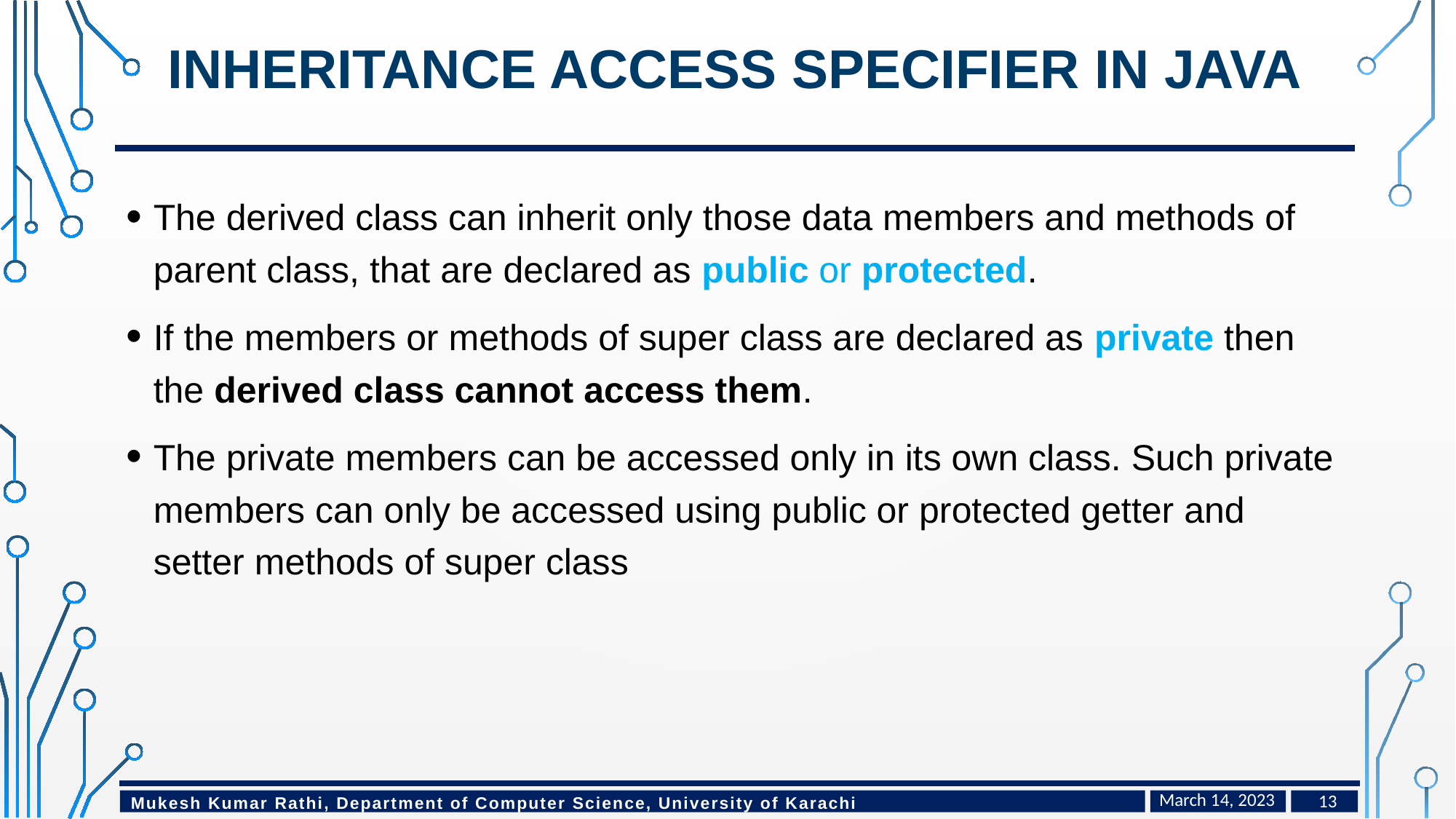

# Inheritance Access Specifier in Java
The derived class can inherit only those data members and methods of parent class, that are declared as public or protected.
If the members or methods of super class are declared as private then the derived class cannot access them.
The private members can be accessed only in its own class. Such private members can only be accessed using public or protected getter and setter methods of super class
March 14, 2023
13